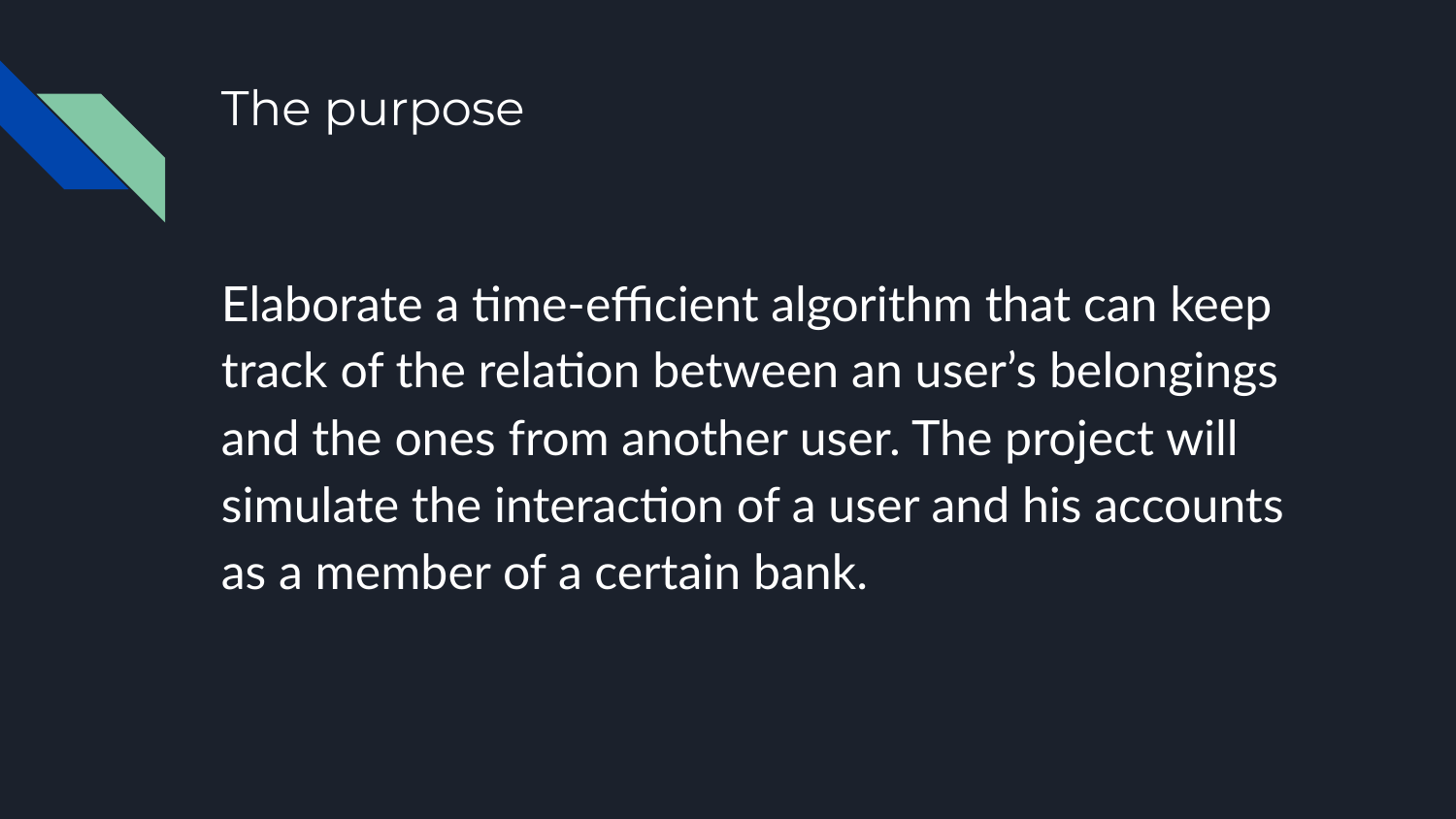

# The purpose
Elaborate a time-efficient algorithm that can keep track of the relation between an user’s belongings and the ones from another user. The project will simulate the interaction of a user and his accounts as a member of a certain bank.